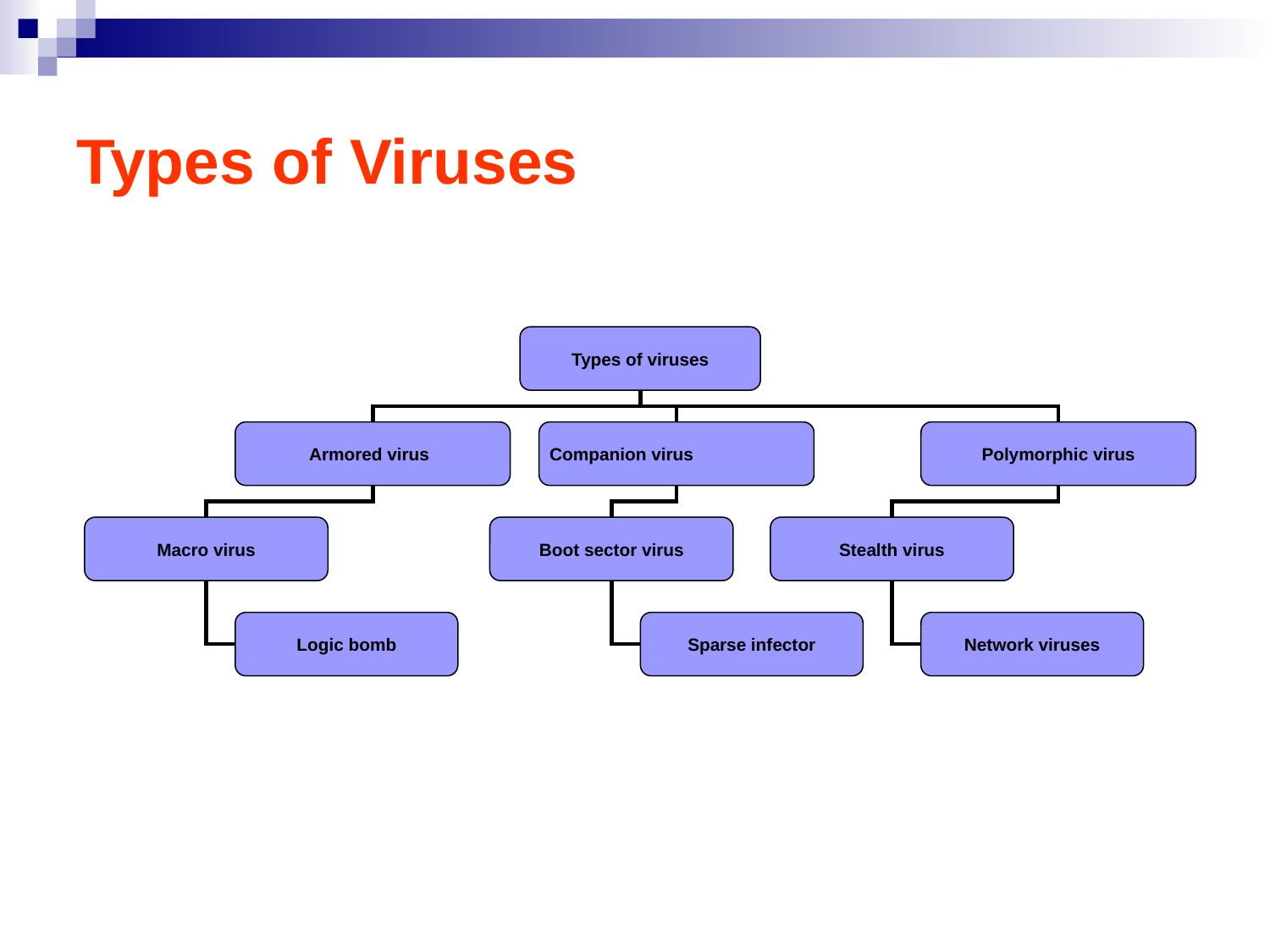

# Types of Viruses
Types of viruses
Armored virus
Companion virus
Polymorphic virus
Macro virus
Boot sector virus
Stealth virus
Logic bomb
Sparse infector
Network viruses